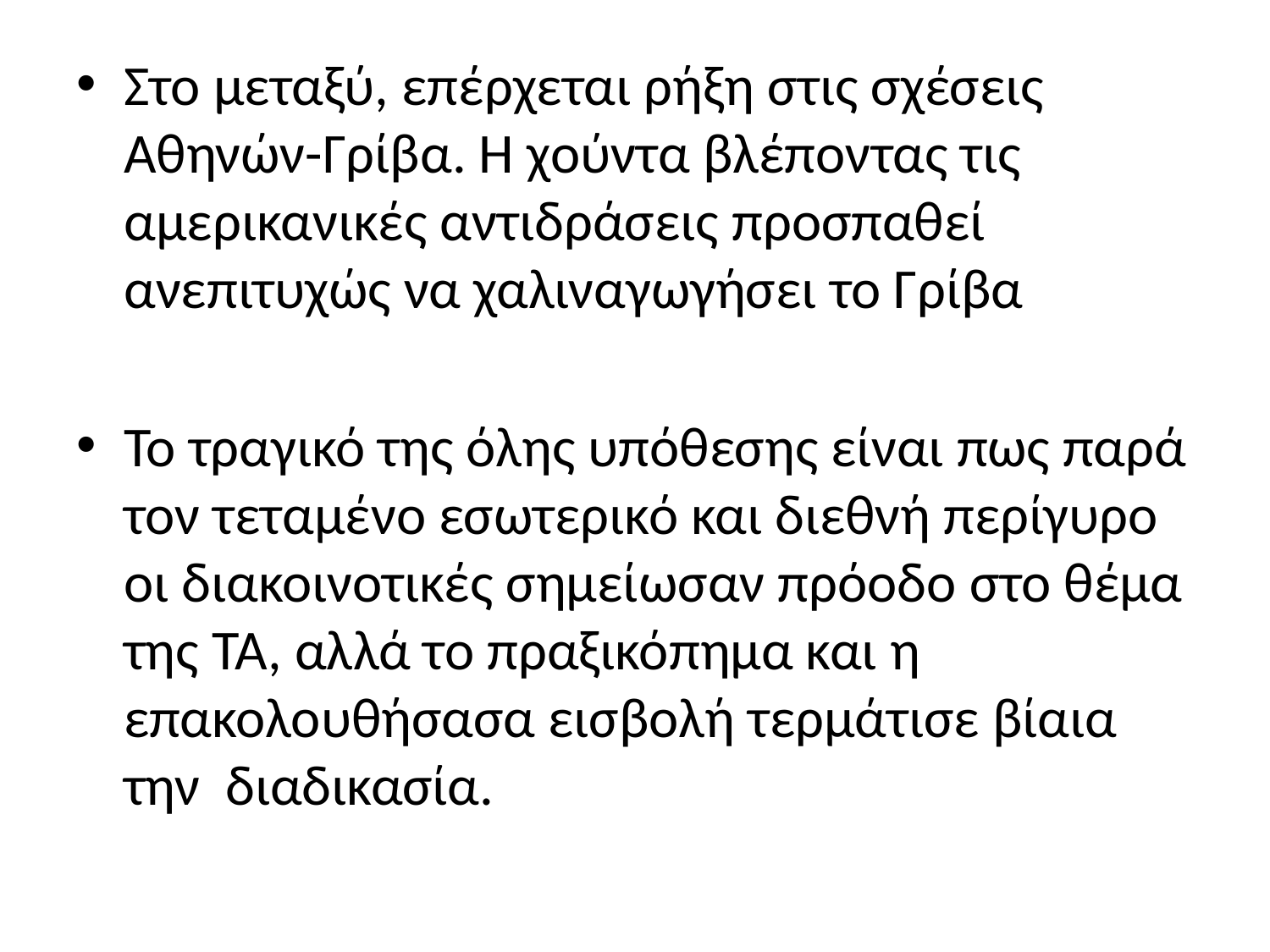

Στο μεταξύ, επέρχεται ρήξη στις σχέσεις Αθηνών-Γρίβα. Η χούντα βλέποντας τις αμερικανικές αντιδράσεις προσπαθεί ανεπιτυχώς να χαλιναγωγήσει το Γρίβα

Το τραγικό της όλης υπόθεσης είναι πως παρά τον τεταμένο εσωτερικό και διεθνή περίγυρο οι διακοινοτικές σημείωσαν πρόοδο στο θέμα της ΤΑ, αλλά το πραξικόπημα και η επακολουθήσασα εισβολή τερμάτισε βίαια την  διαδικασία.